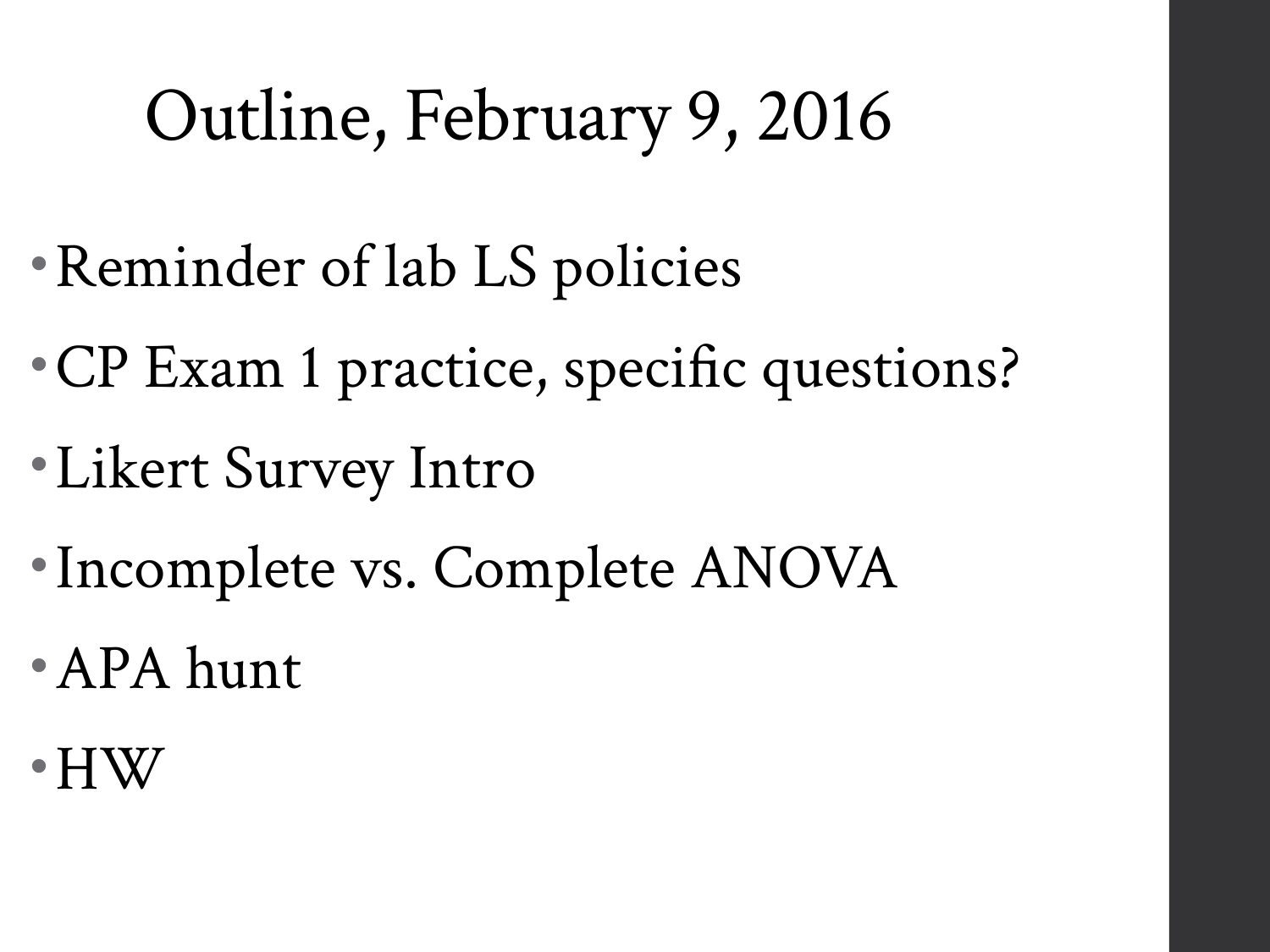

# Outline, February 9, 2016
Reminder of lab LS policies
CP Exam 1 practice, specific questions?
Likert Survey Intro
Incomplete vs. Complete ANOVA
APA hunt
HW